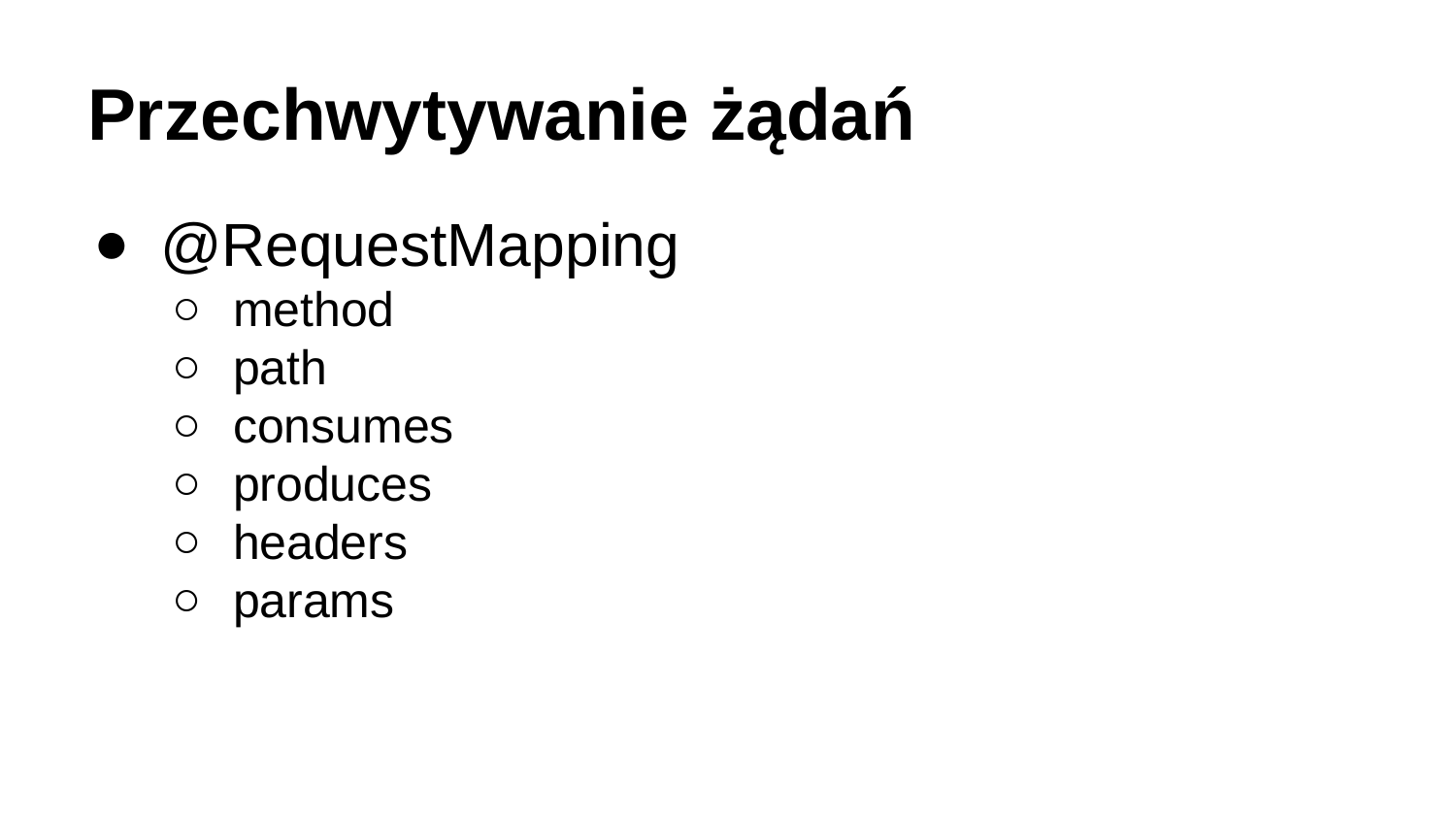

# Przechwytywanie żądań
@RequestMapping
method
path
consumes
produces
headers
params